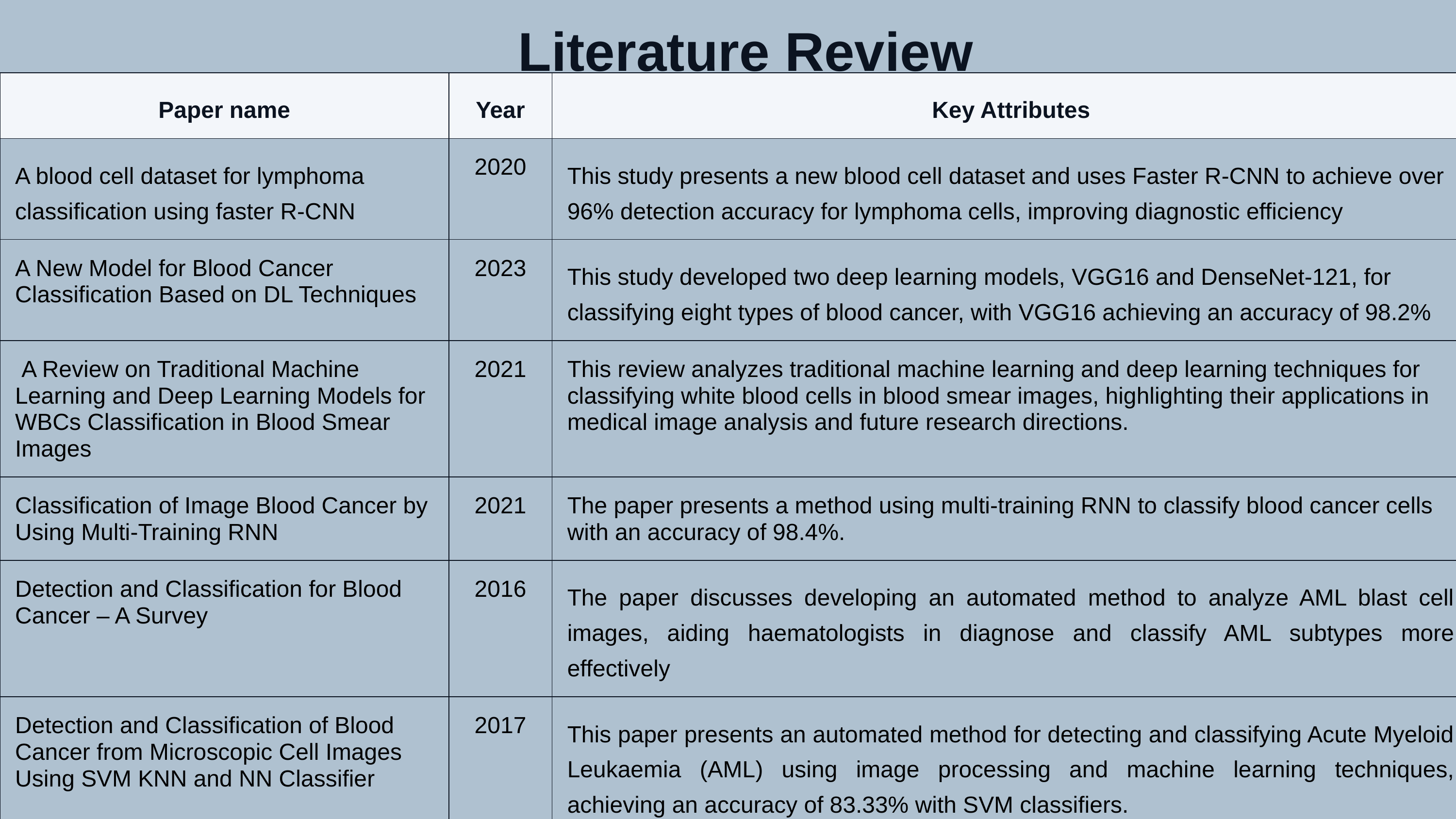

Literature Review
| Paper name | Year | Key Attributes |
| --- | --- | --- |
| A blood cell dataset for lymphoma classification using faster R-CNN | 2020 | This study presents a new blood cell dataset and uses Faster R-CNN to achieve over 96% detection accuracy for lymphoma cells, improving diagnostic efficiency |
| A New Model for Blood Cancer Classification Based on DL Techniques | 2023 | This study developed two deep learning models, VGG16 and DenseNet-121, for classifying eight types of blood cancer, with VGG16 achieving an accuracy of 98.2% |
| A Review on Traditional Machine Learning and Deep Learning Models for WBCs Classification in Blood Smear Images | 2021 | This review analyzes traditional machine learning and deep learning techniques for classifying white blood cells in blood smear images, highlighting their applications in medical image analysis and future research directions. |
| Classification of Image Blood Cancer by Using Multi-Training RNN | 2021 | The paper presents a method using multi-training RNN to classify blood cancer cells with an accuracy of 98.4%. |
| Detection and Classification for Blood Cancer – A Survey | 2016 | The paper discusses developing an automated method to analyze AML blast cell images, aiding haematologists in diagnose and classify AML subtypes more effectively |
| Detection and Classification of Blood Cancer from Microscopic Cell Images Using SVM KNN and NN Classifier | 2017 | This paper presents an automated method for detecting and classifying Acute Myeloid Leukaemia (AML) using image processing and machine learning techniques, achieving an accuracy of 83.33% with SVM classifiers. |